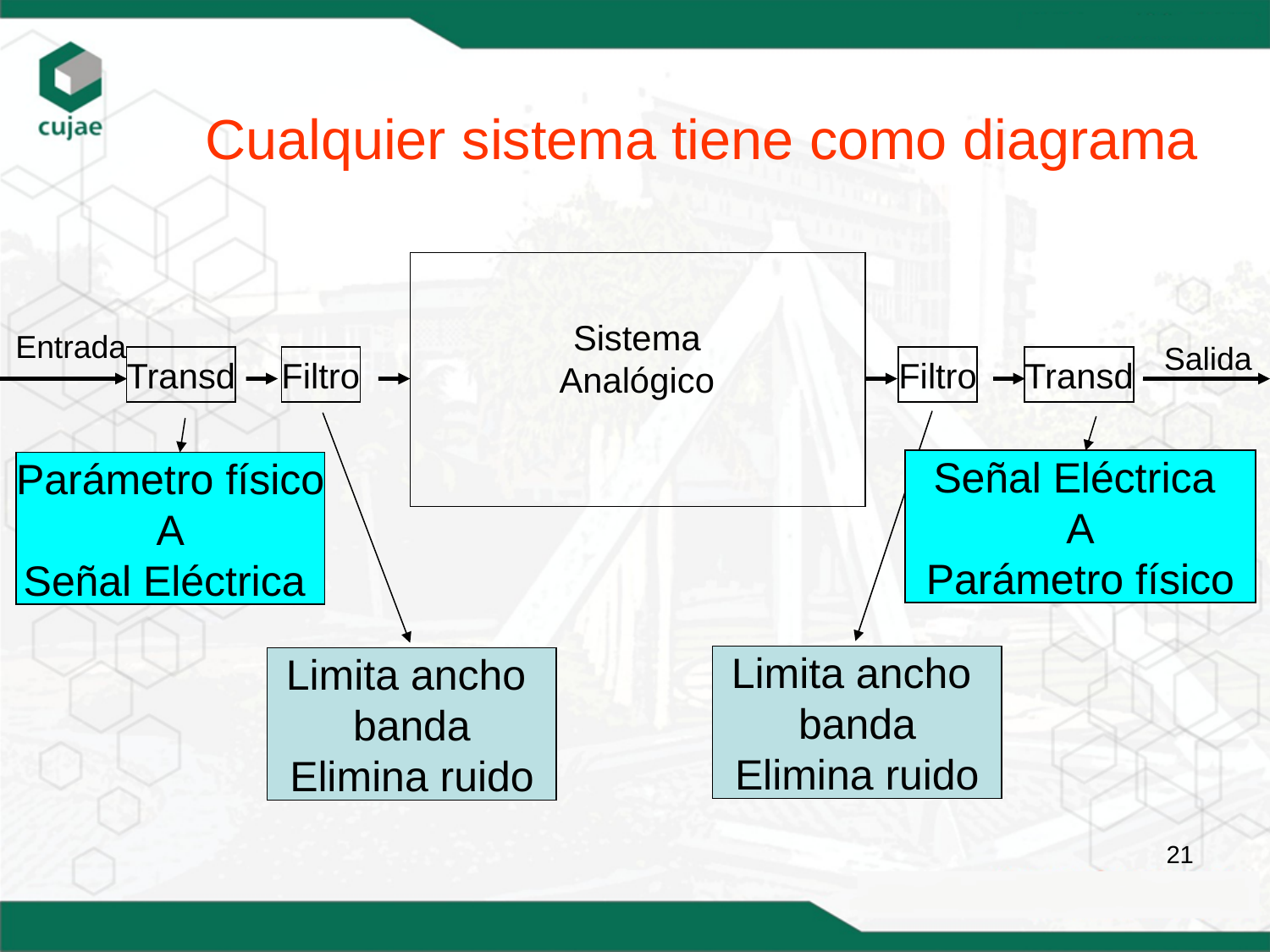

Cualquier sistema tiene como diagrama

Sistema Analógico
Entrada
Salida
Transd
Filtro
Filtro
Transd

Limita ancho  banda
Elimina ruido

Limita ancho  banda
Elimina ruido

Señal Eléctrica
A
Parámetro físico

Parámetro físico
A
Señal Eléctrica
21